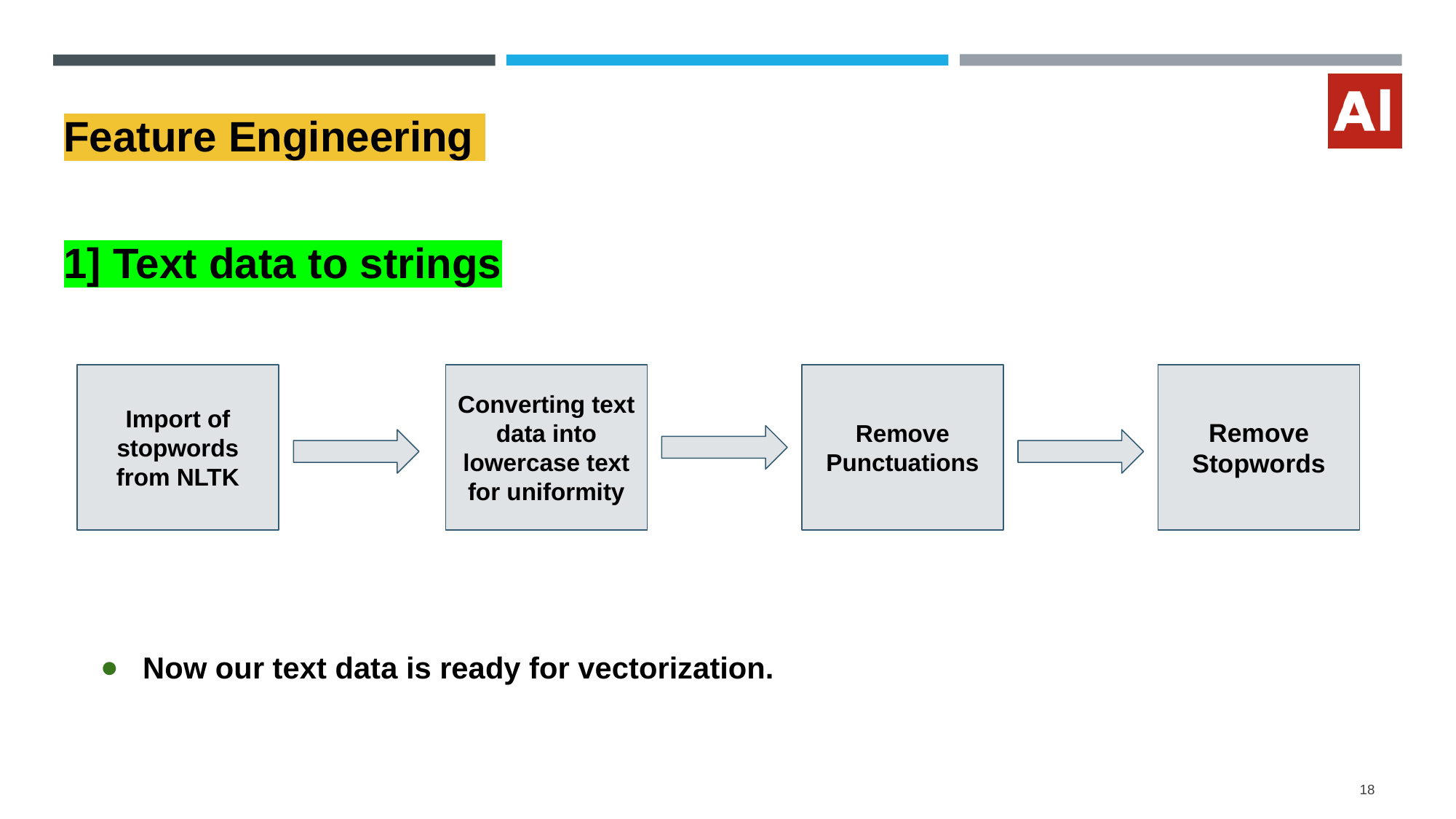

# Feature Engineering
1] Text data to strings
Import of stopwords from NLTK
Converting text data into lowercase text for uniformity
Remove Punctuations
Remove Stopwords

Now our text data is ready for vectorization.
18